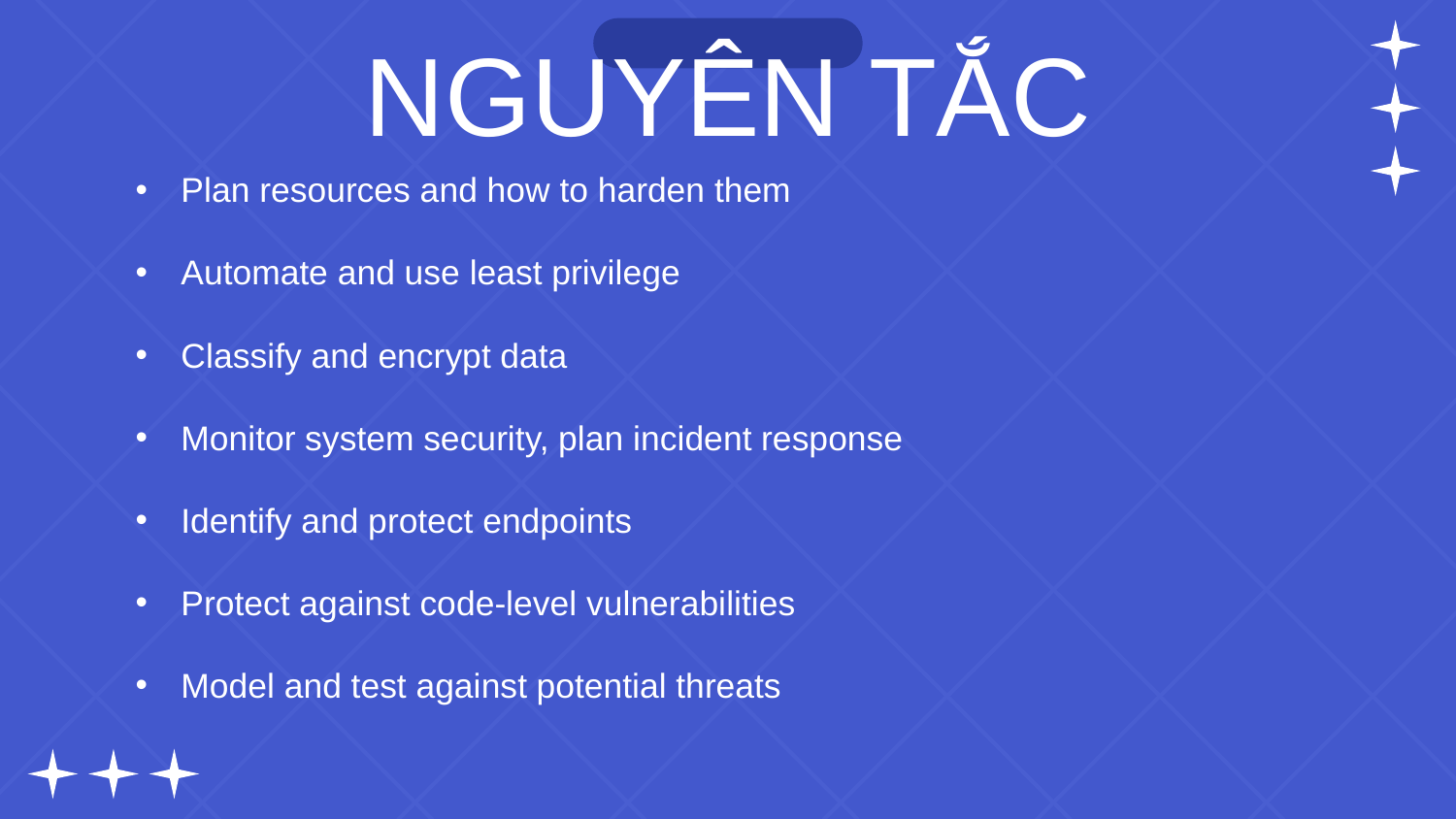

# NGUYÊN TẮC
Plan resources and how to harden them

Automate and use least privilege

Classify and encrypt data

Monitor system security, plan incident response

Identify and protect endpoints

Protect against code-level vulnerabilities

Model and test against potential threats